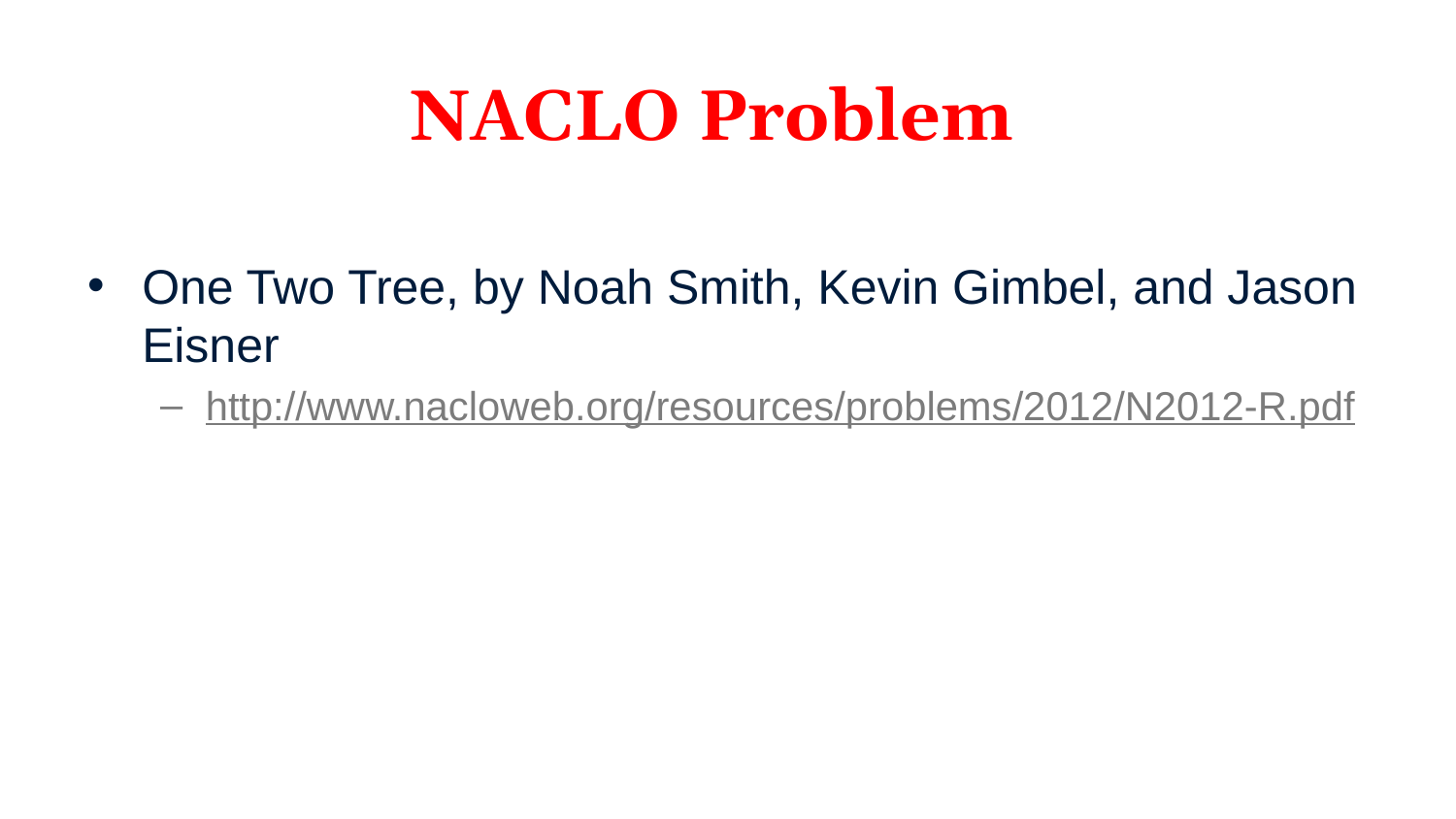

# NACLO Problem
One Two Tree, by Noah Smith, Kevin Gimbel, and Jason Eisner
http://www.nacloweb.org/resources/problems/2012/N2012-R.pdf